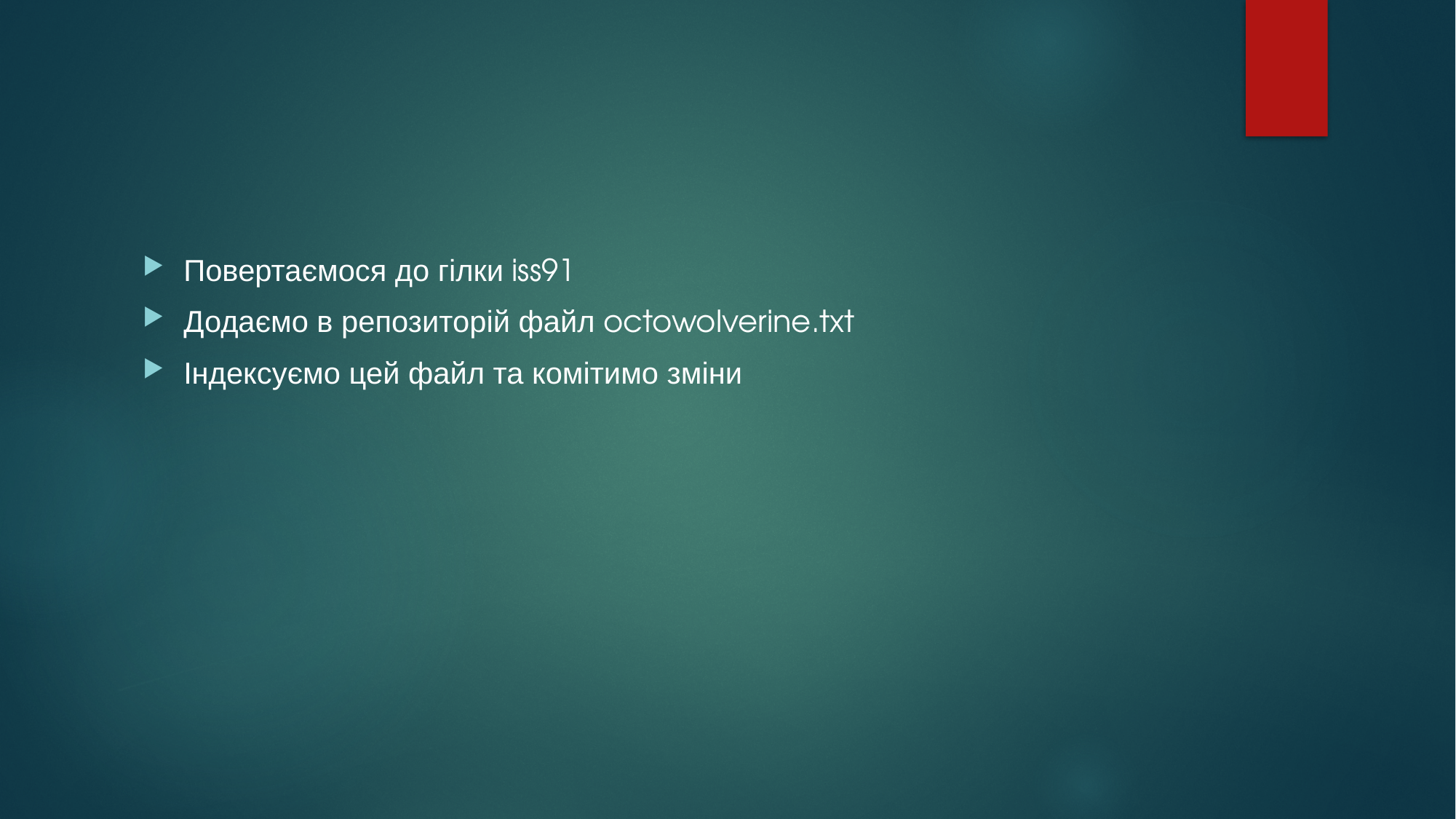

#
Повертаємося до гілки iss91
Додаємо в репозиторій файл octowolverine.txt
Індексуємо цей файл та комітимо зміни